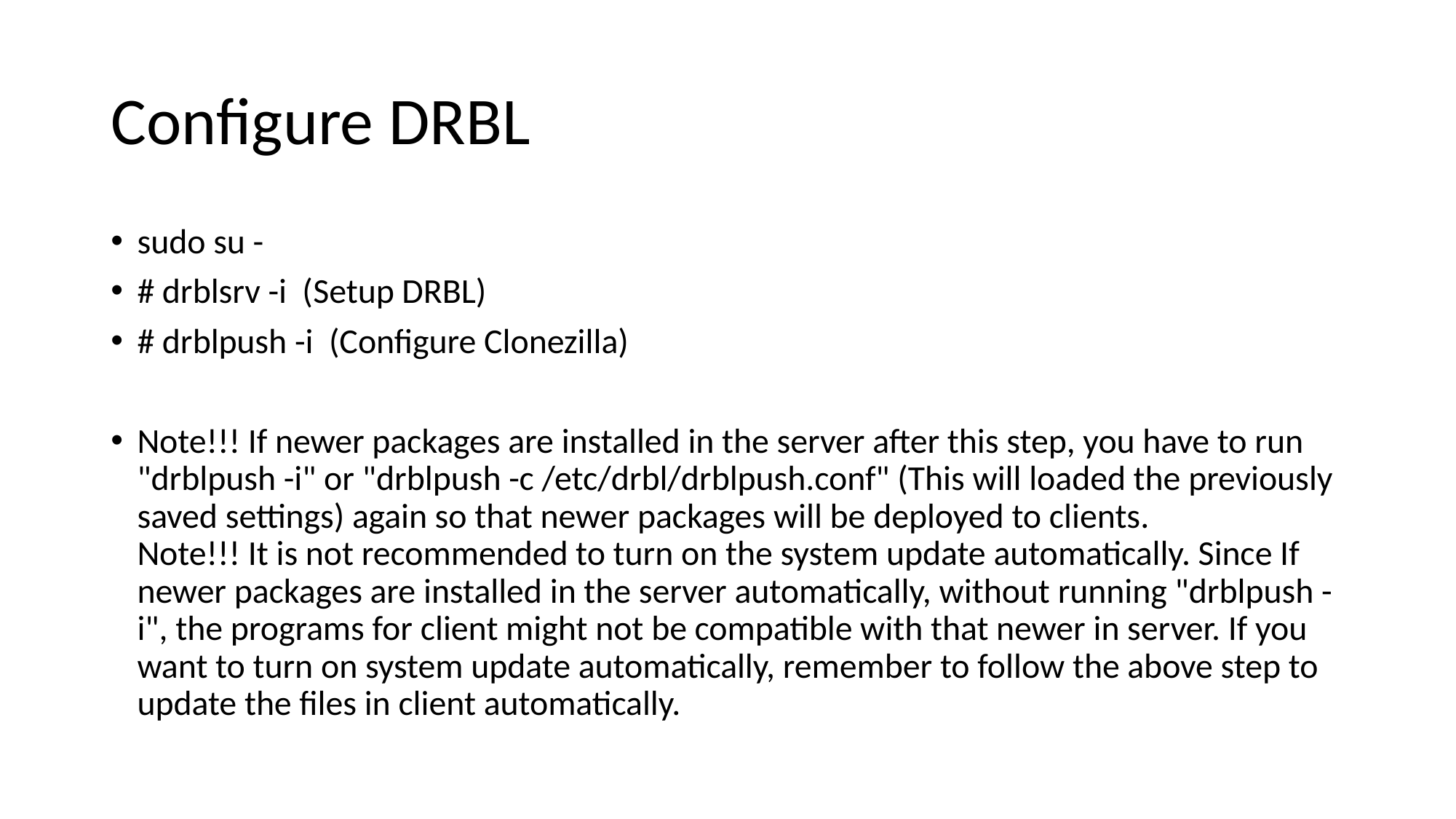

# Configure DRBL
sudo su -
# drblsrv -i  (Setup DRBL)
# drblpush -i  (Configure Clonezilla)

Note!!! If newer packages are installed in the server after this step, you have to run "drblpush -i" or "drblpush -c /etc/drbl/drblpush.conf" (This will loaded the previously saved settings) again so that newer packages will be deployed to clients.
Note!!! It is not recommended to turn on the system update automatically. Since If newer packages are installed in the server automatically, without running "drblpush -i", the programs for client might not be compatible with that newer in server. If you want to turn on system update automatically, remember to follow the above step to update the files in client automatically.